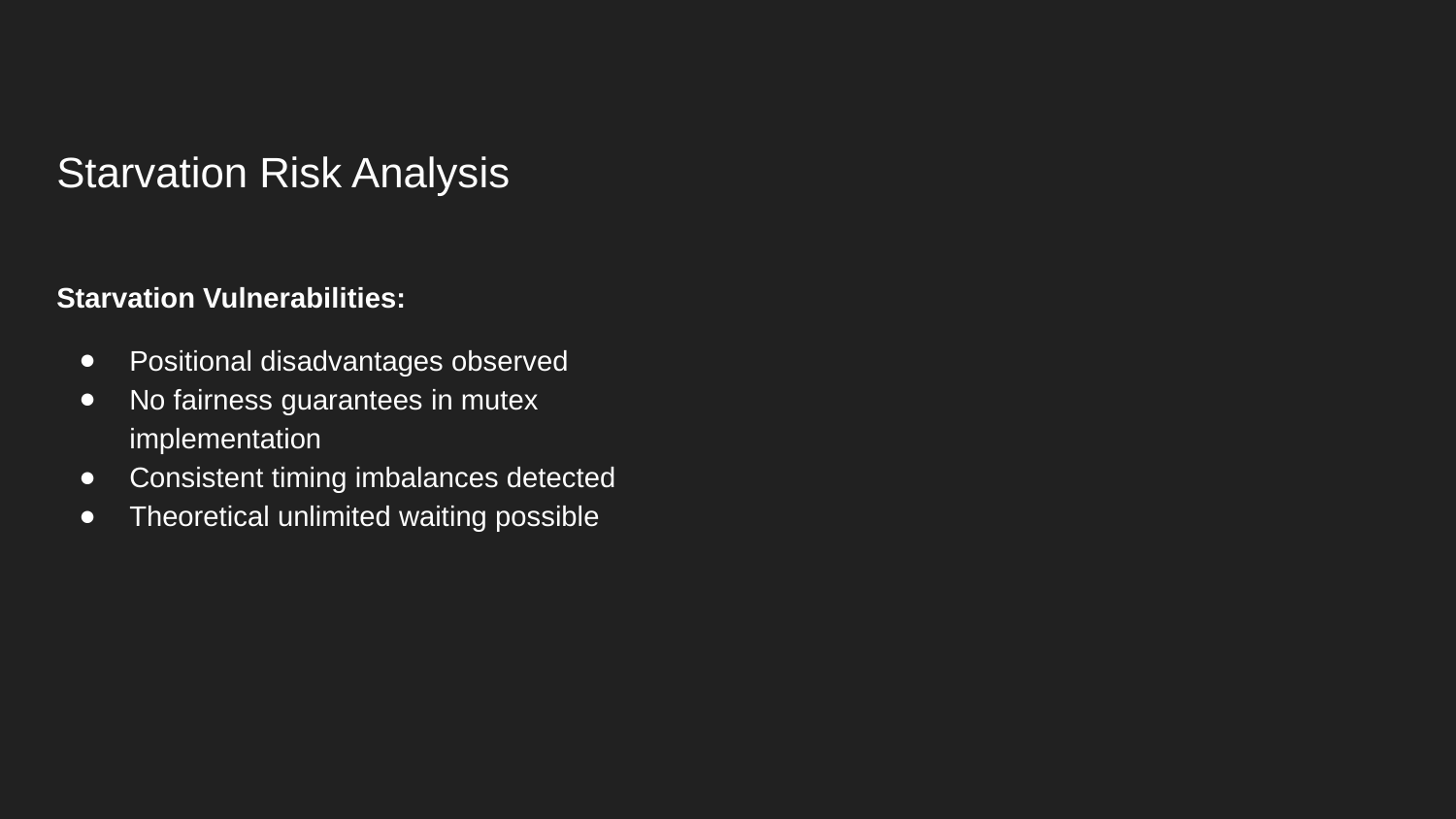

Starvation Risk Analysis
Starvation Vulnerabilities:
Positional disadvantages observed
No fairness guarantees in mutex implementation
Consistent timing imbalances detected
Theoretical unlimited waiting possible